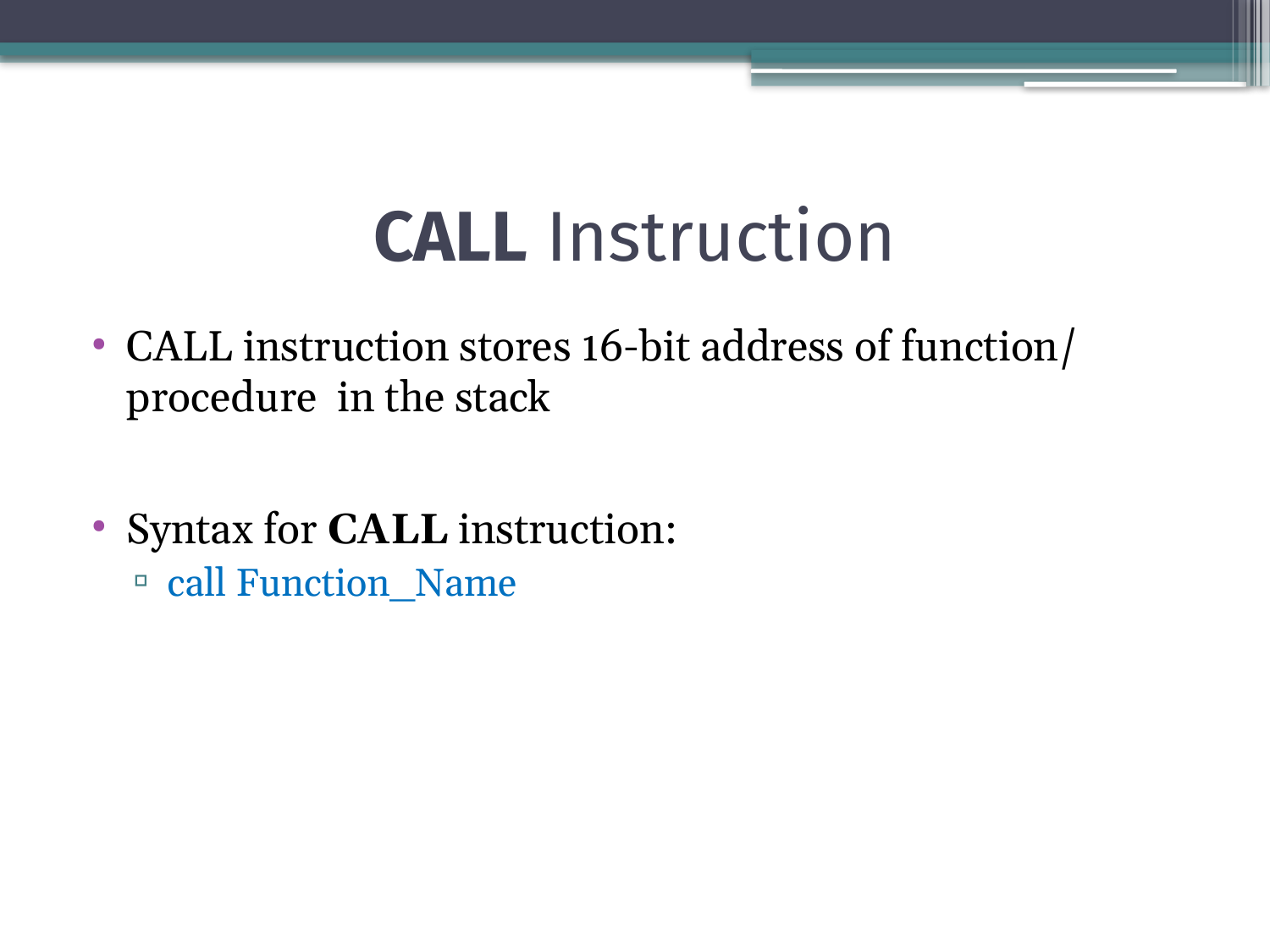

# CALL Instruction
CALL instruction stores 16-bit address of function/ procedure  in the stack

Syntax for CALL instruction:
call Function_Name